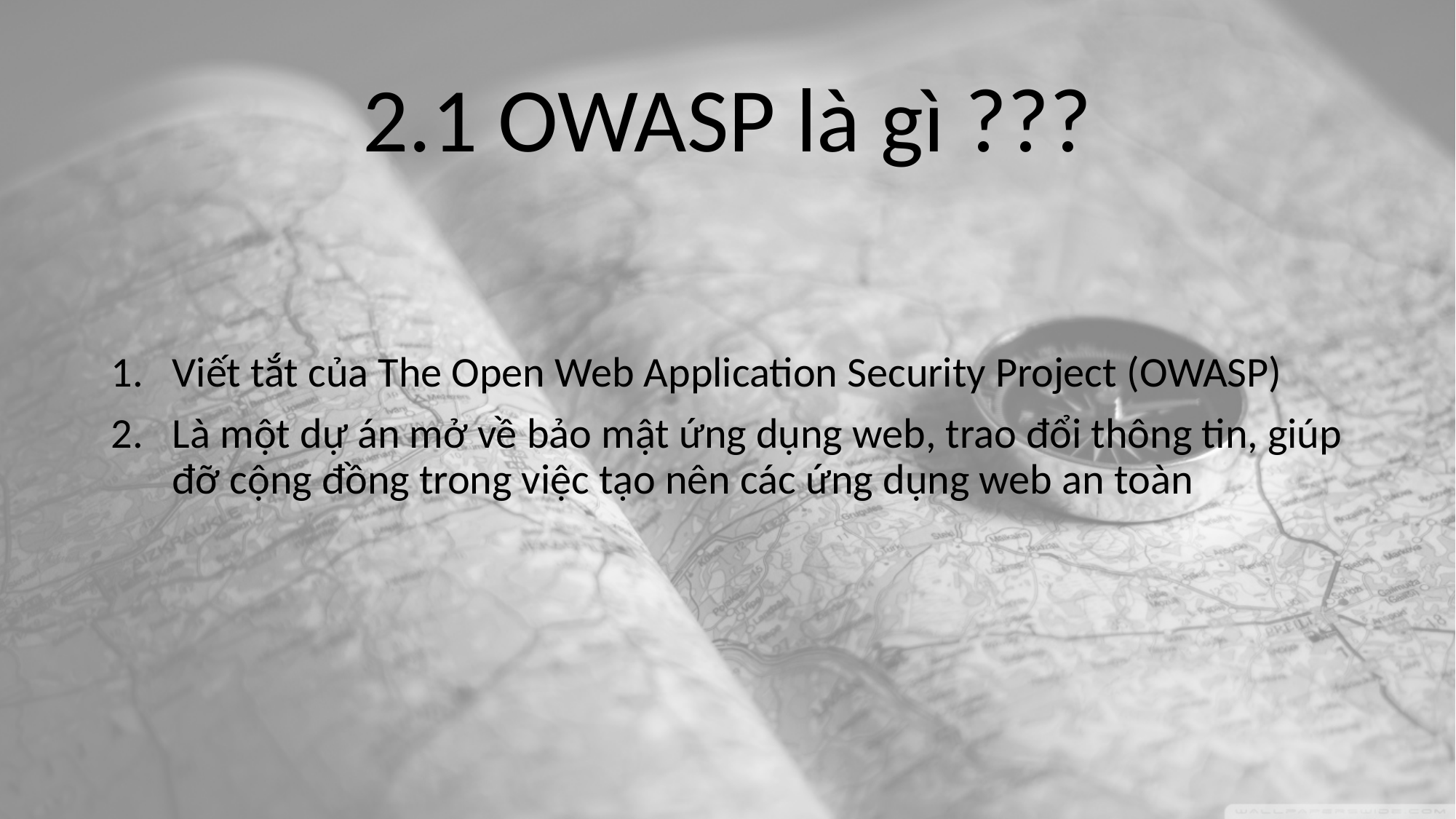

# 2.1 OWASP là gì ???

Viết tắt của The Open Web Application Security Project (OWASP)
Là một dự án mở về bảo mật ứng dụng web, trao đổi thông tin, giúp đỡ cộng đồng trong việc tạo nên các ứng dụng web an toàn